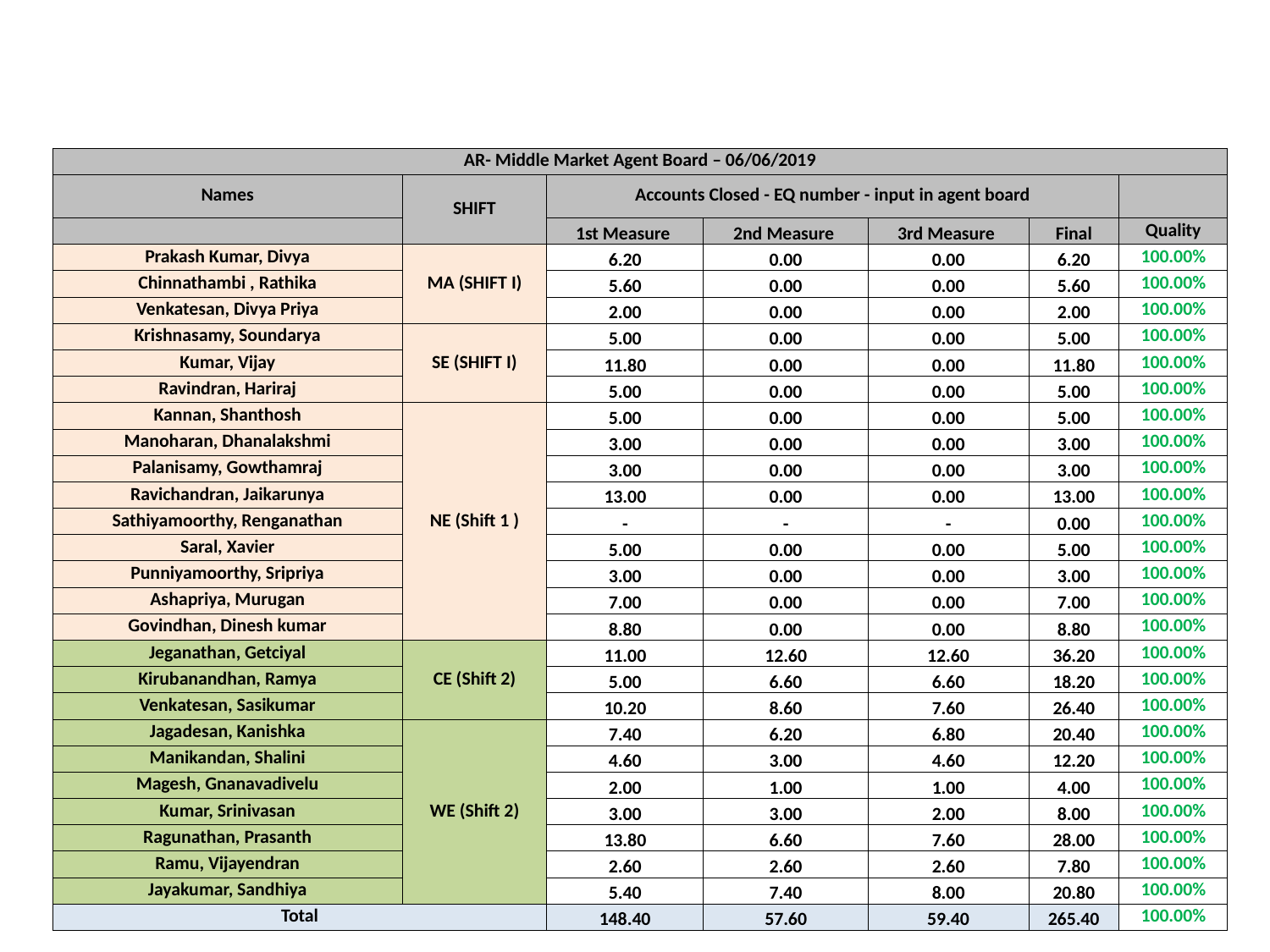

| AR- Middle Market Agent Board – 06/06/2019 |  |  |  |  |  |  |
| --- | --- | --- | --- | --- | --- | --- |
| Names | SHIFT | Accounts Closed - EQ number - input in agent board |  |  |  |  |
|  |  | 1st Measure | 2nd Measure | 3rd Measure | Final | Quality |
| Prakash Kumar, Divya | MA (SHIFT I) | 6.20 | 0.00 | 0.00 | 6.20 | 100.00% |
| Chinnathambi , Rathika |  | 5.60 | 0.00 | 0.00 | 5.60 | 100.00% |
| Venkatesan, Divya Priya |  | 2.00 | 0.00 | 0.00 | 2.00 | 100.00% |
| Krishnasamy, Soundarya | SE (SHIFT I) | 5.00 | 0.00 | 0.00 | 5.00 | 100.00% |
| Kumar, Vijay |  | 11.80 | 0.00 | 0.00 | 11.80 | 100.00% |
| Ravindran, Hariraj |  | 5.00 | 0.00 | 0.00 | 5.00 | 100.00% |
| Kannan, Shanthosh | NE (Shift 1 ) | 5.00 | 0.00 | 0.00 | 5.00 | 100.00% |
| Manoharan, Dhanalakshmi |  | 3.00 | 0.00 | 0.00 | 3.00 | 100.00% |
| Palanisamy, Gowthamraj |  | 3.00 | 0.00 | 0.00 | 3.00 | 100.00% |
| Ravichandran, Jaikarunya |  | 13.00 | 0.00 | 0.00 | 13.00 | 100.00% |
| Sathiyamoorthy, Renganathan |  | - | - | - | 0.00 | 100.00% |
| Saral, Xavier |  | 5.00 | 0.00 | 0.00 | 5.00 | 100.00% |
| Punniyamoorthy, Sripriya |  | 3.00 | 0.00 | 0.00 | 3.00 | 100.00% |
| Ashapriya, Murugan |  | 7.00 | 0.00 | 0.00 | 7.00 | 100.00% |
| Govindhan, Dinesh kumar |  | 8.80 | 0.00 | 0.00 | 8.80 | 100.00% |
| Jeganathan, Getciyal | CE (Shift 2) | 11.00 | 12.60 | 12.60 | 36.20 | 100.00% |
| Kirubanandhan, Ramya |  | 5.00 | 6.60 | 6.60 | 18.20 | 100.00% |
| Venkatesan, Sasikumar |  | 10.20 | 8.60 | 7.60 | 26.40 | 100.00% |
| Jagadesan, Kanishka | WE (Shift 2) | 7.40 | 6.20 | 6.80 | 20.40 | 100.00% |
| Manikandan, Shalini |  | 4.60 | 3.00 | 4.60 | 12.20 | 100.00% |
| Magesh, Gnanavadivelu |  | 2.00 | 1.00 | 1.00 | 4.00 | 100.00% |
| Kumar, Srinivasan |  | 3.00 | 3.00 | 2.00 | 8.00 | 100.00% |
| Ragunathan, Prasanth |  | 13.80 | 6.60 | 7.60 | 28.00 | 100.00% |
| Ramu, Vijayendran |  | 2.60 | 2.60 | 2.60 | 7.80 | 100.00% |
| Jayakumar, Sandhiya |  | 5.40 | 7.40 | 8.00 | 20.80 | 100.00% |
| Total |  | 148.40 | 57.60 | 59.40 | 265.40 | 100.00% |